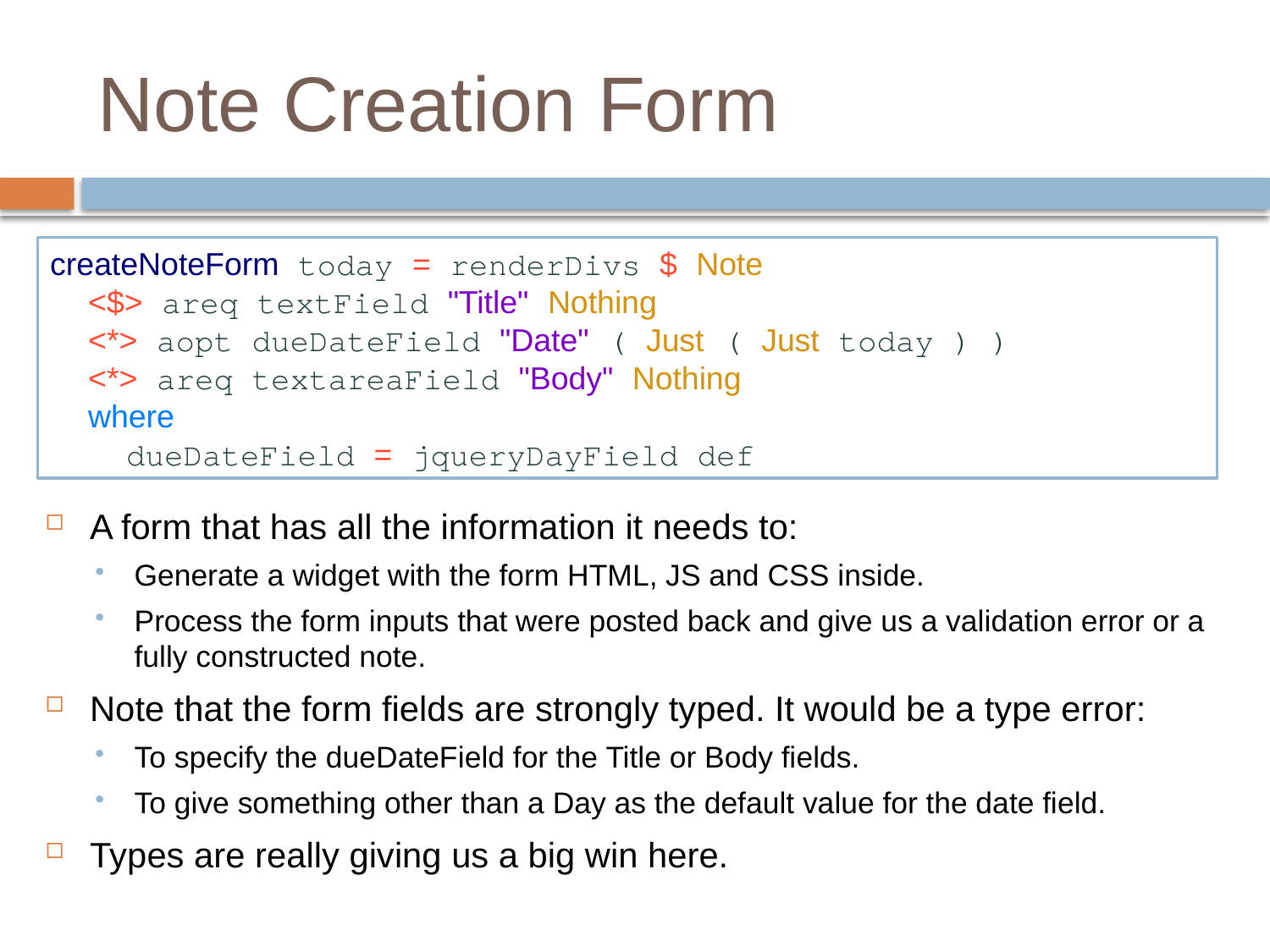

# Note Creation Form
createNoteForm today = renderDivs $ Note
  <$> areq textField "Title" Nothing
  <*> aopt dueDateField "Date" ( Just ( Just today ) )
  <*> areq textareaField "Body" Nothing
  where
    dueDateField = jqueryDayField def
A form that has all the information it needs to:
Generate a widget with the form HTML, JS and CSS inside.
Process the form inputs that were posted back and give us a validation error or a fully constructed note.
Note that the form fields are strongly typed. It would be a type error:
To specify the dueDateField for the Title or Body fields.
To give something other than a Day as the default value for the date field.
Types are really giving us a big win here.